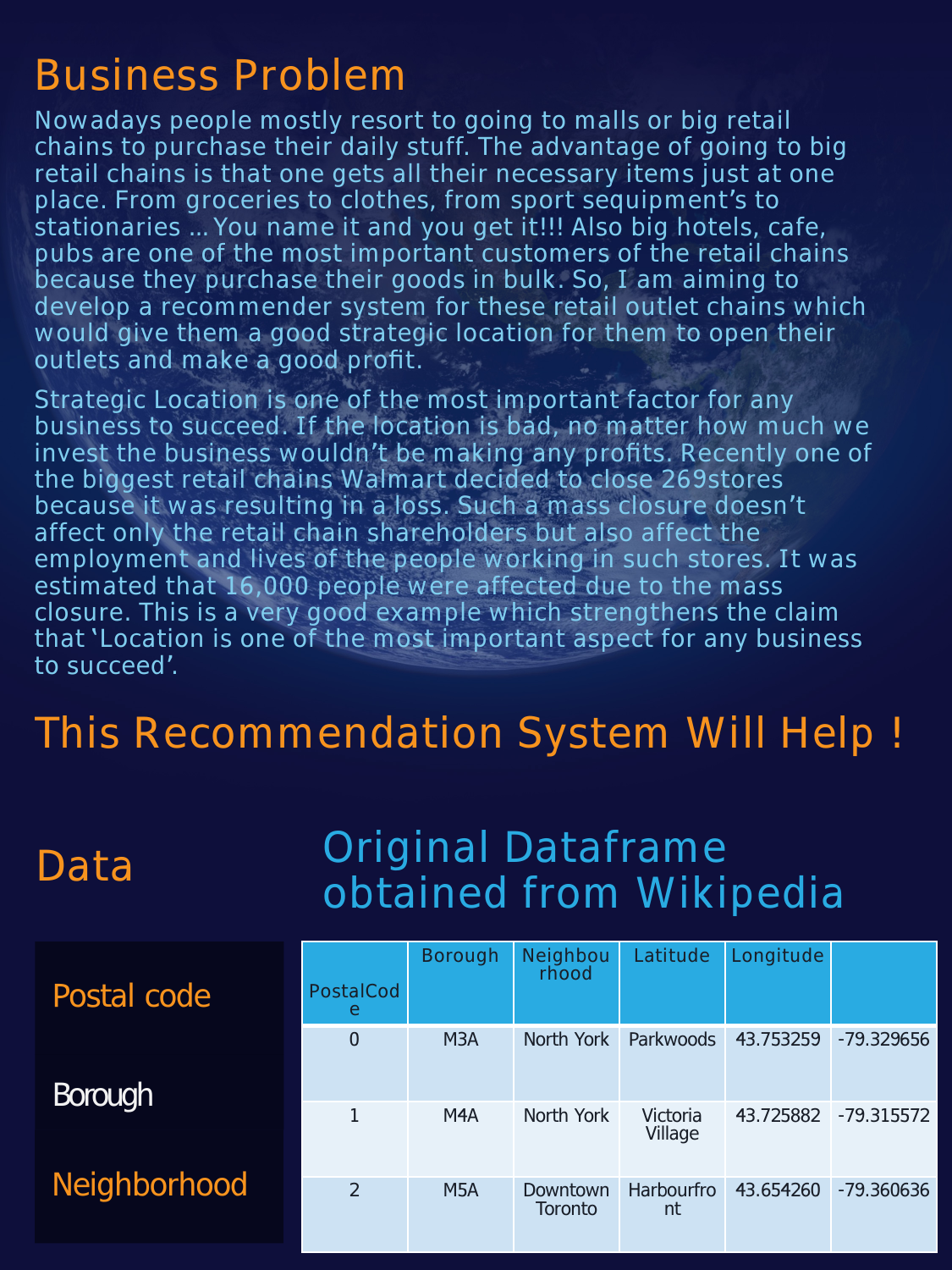

Business Problem
Nowadays people mostly resort to going to malls or big retail chains to purchase their daily stuff. The advantage of going to big retail chains is that one gets all their necessary items just at one place. From groceries to clothes, from sport sequipment’s to stationaries …You name it and you get it!!! Also big hotels, cafe, pubs are one of the most important customers of the retail chains because they purchase their goods in bulk. So, I am aiming to develop a recommender system for these retail outlet chains which would give them a good strategic location for them to open their outlets and make a good profit.
Strategic Location is one of the most important factor for any business to succeed. If the location is bad, no matter how much we invest the business wouldn’t be making any profits. Recently one of the biggest retail chains Walmart decided to close 269stores because it was resulting in a loss. Such a mass closure doesn’t affect only the retail chain shareholders but also affect the employment and lives of the people working in such stores. It was estimated that 16,000 people were affected due to the mass closure. This is a very good example which strengthens the claim that ‘Location is one of the most important aspect for any business to succeed’.
This Recommendation System Will Help !
Original Dataframe obtained from Wikipedia
Data
Postal code
| PostalCode | Borough | Neighbourhood | Latitude | Longitude |  |
| --- | --- | --- | --- | --- | --- |
| 0 | M3A | North York | Parkwoods | 43.753259 | -79.329656 |
| 1 | M4A | North York | Victoria Village | 43.725882 | -79.315572 |
| 2 | M5A | Downtown Toronto | Harbourfront | 43.654260 | -79.360636 |
Borough
Neighborhood